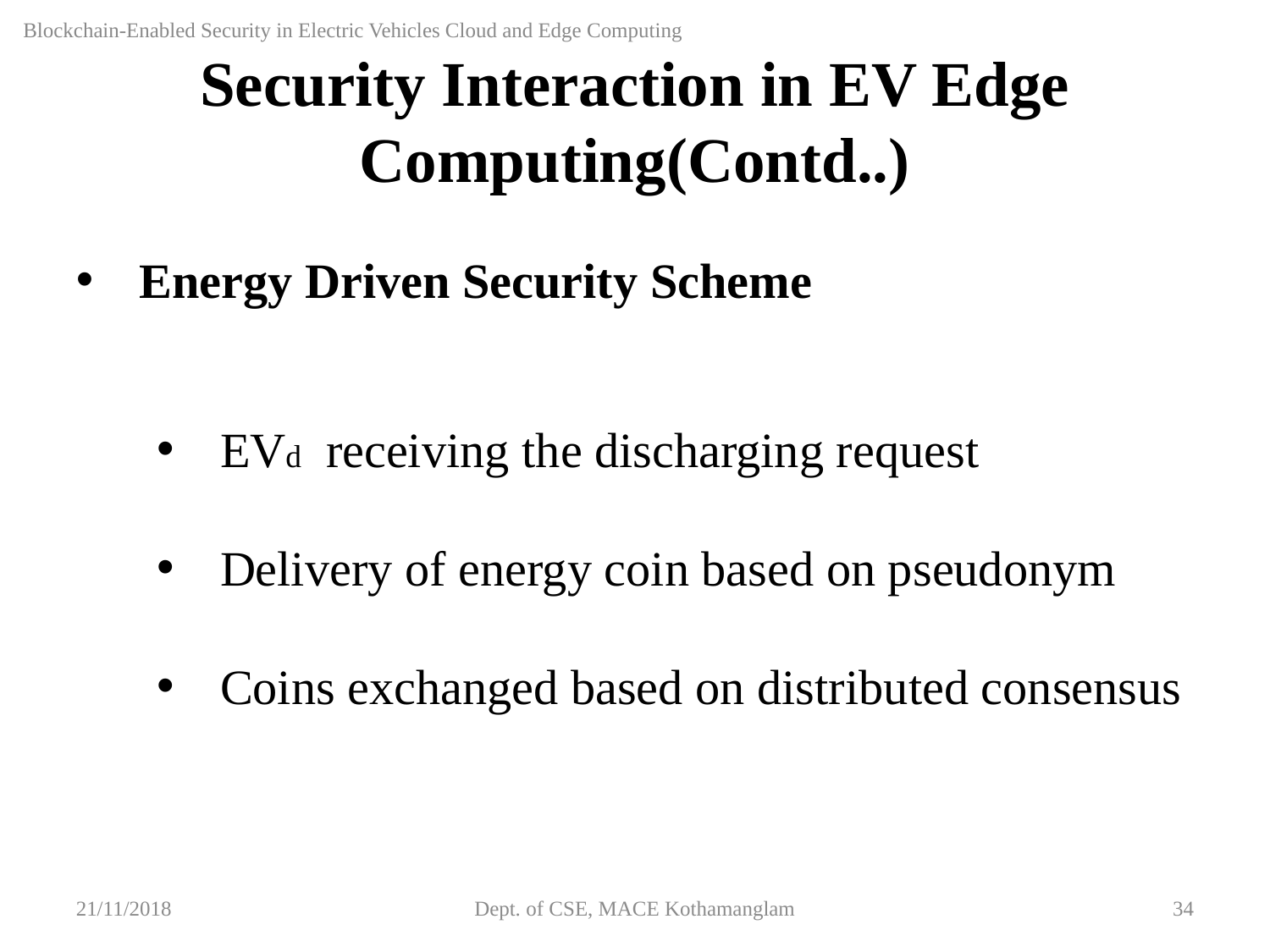

Blockchain-Enabled Security in Electric Vehicles Cloud and Edge Computing

Security Interaction in EV Edge Computing(Contd..)

Energy Driven Security Scheme
EVd  receiving the discharging request
Delivery of energy coin based on pseudonym
Coins exchanged based on distributed consensus
21/11/2018
Dept. of CSE, MACE Kothamanglam
34